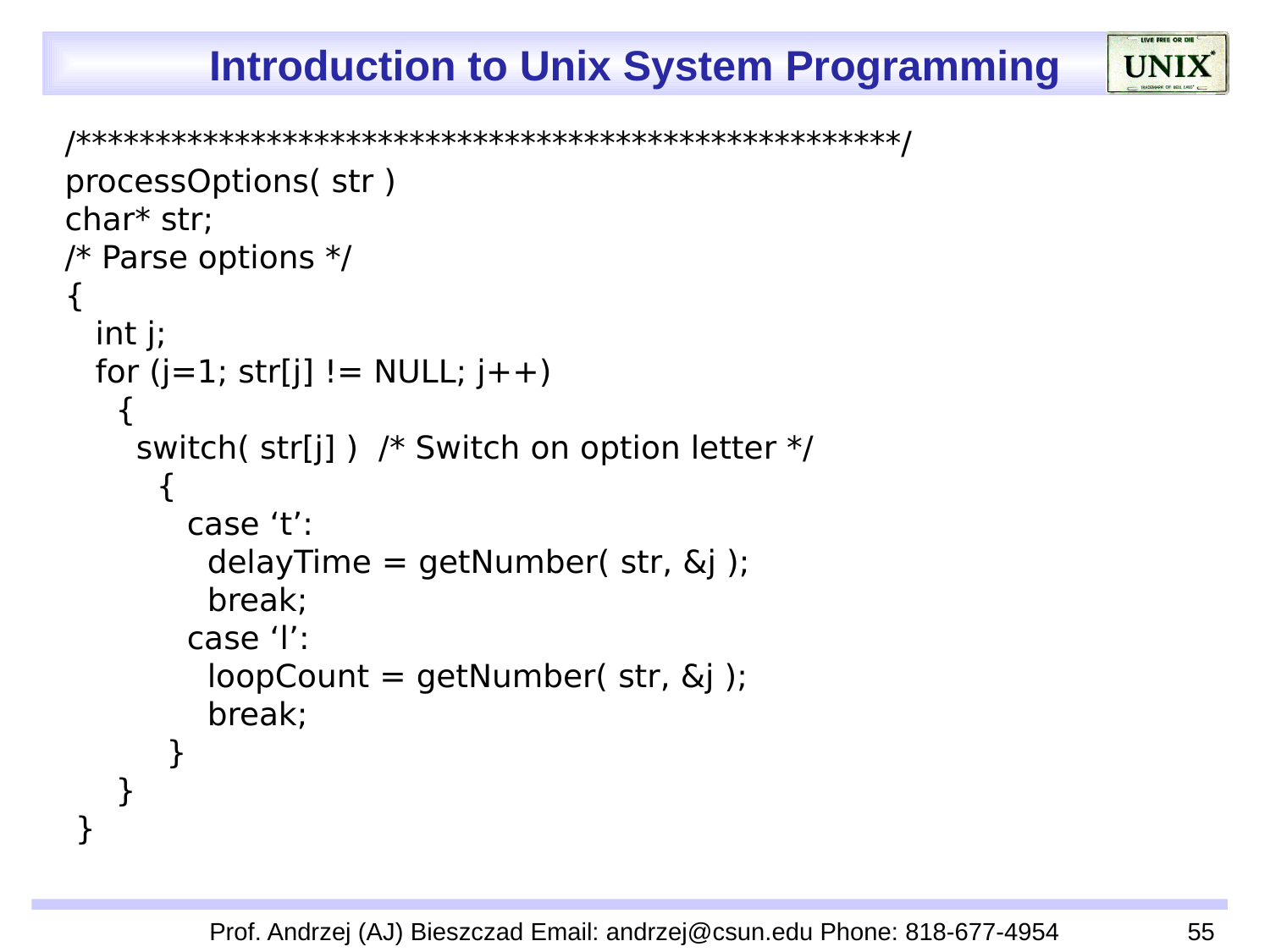

/****************************************************/
 processOptions( str )
 char* str;
 /* Parse options */
 {
    int j;
    for (j=1; str[j] != NULL; j++)
      {
        switch( str[j] )  /* Switch on option letter */
          {
             case ‘t’:
               delayTime = getNumber( str, &j );
               break;
             case ‘l’:
               loopCount = getNumber( str, &j );
               break;
           }
      }
  }
Prof. Andrzej (AJ) Bieszczad Email: andrzej@csun.edu Phone: 818-677-4954
55